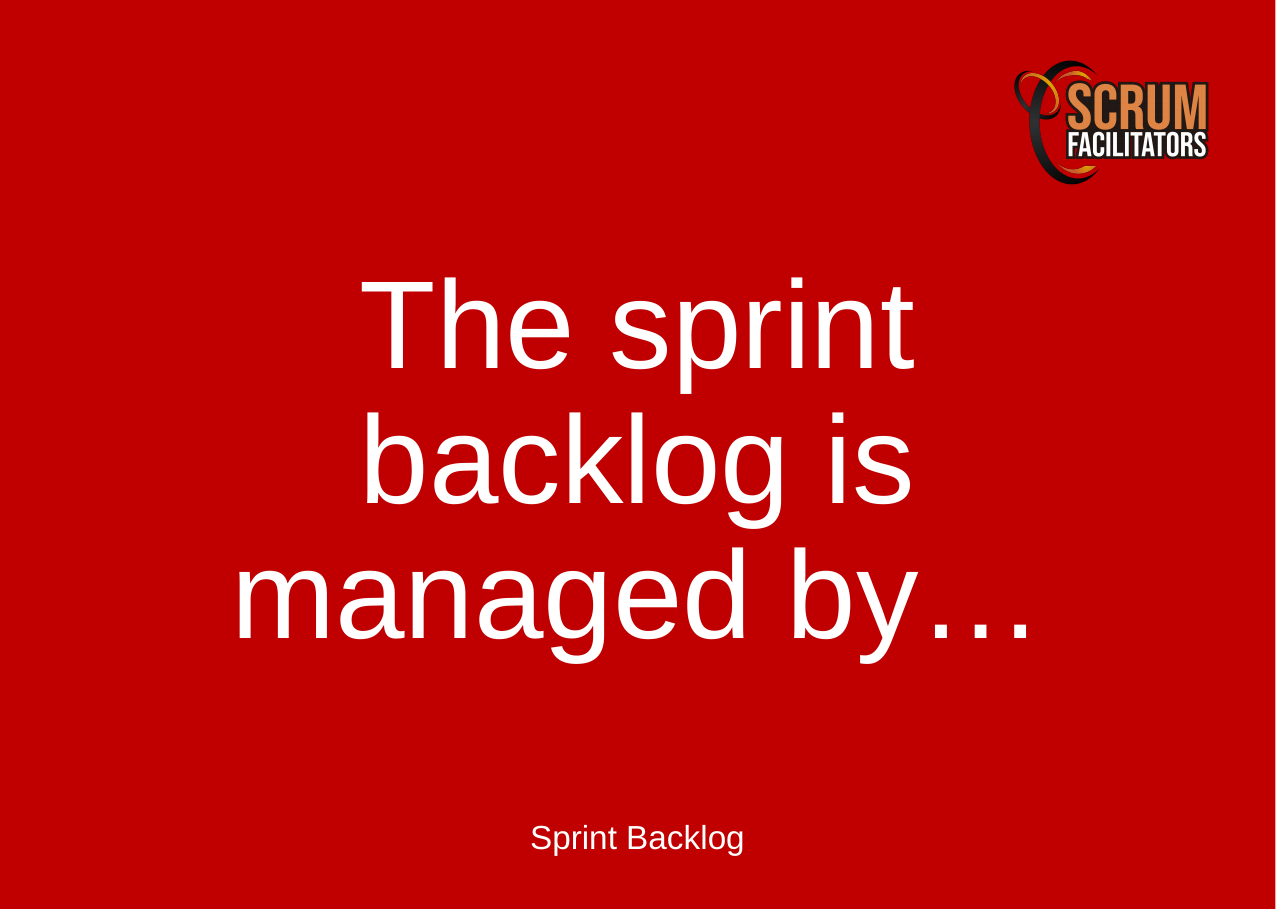

The sprint backlog is managed by…
Sprint Backlog